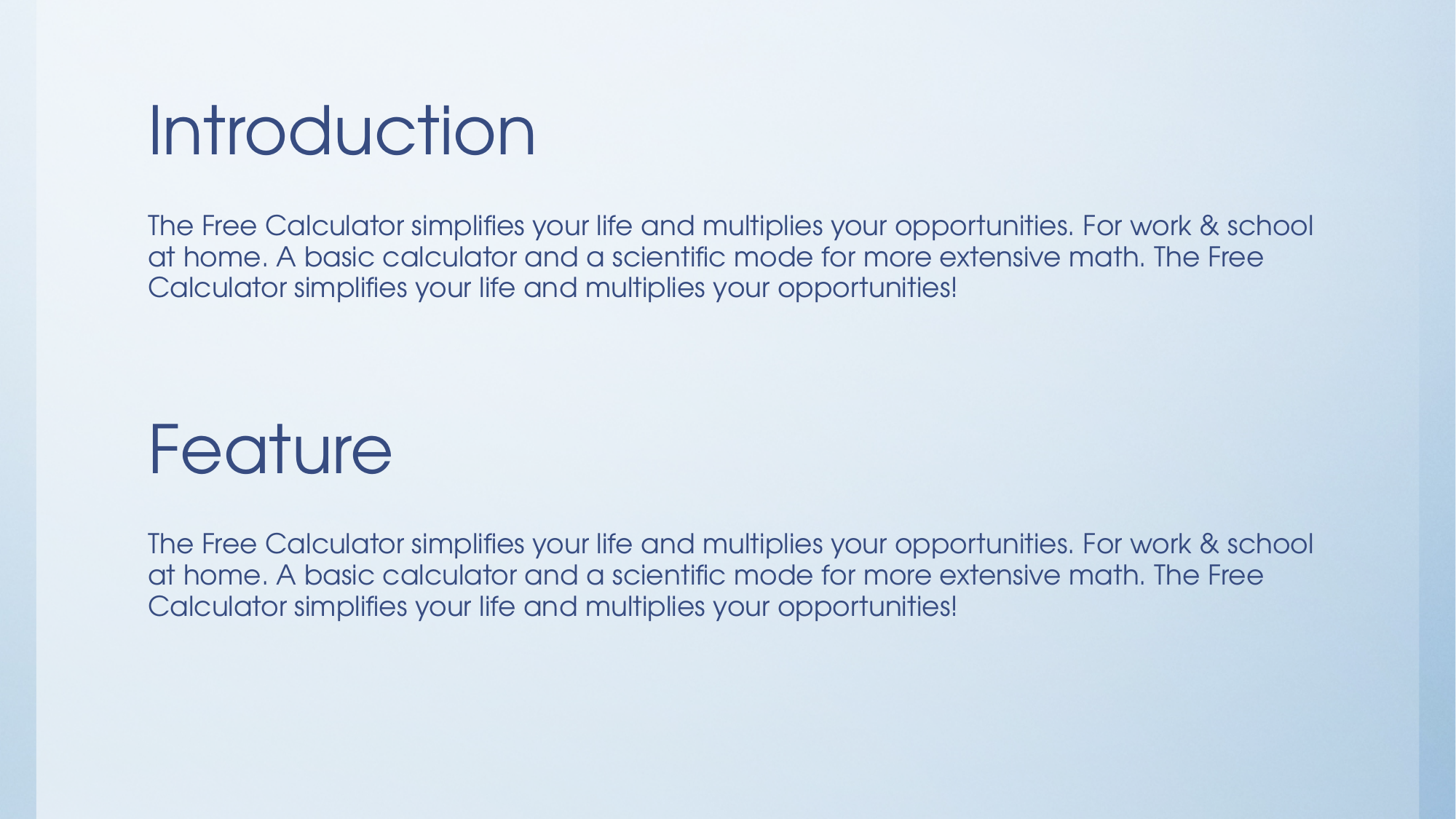

# Introduction
The Free Calculator simplifies your life and multiplies your opportunities. For work & school at home. A basic calculator and a scientific mode for more extensive math. The Free Calculator simplifies your life and multiplies your opportunities!
Feature
The Free Calculator simplifies your life and multiplies your opportunities. For work & school at home. A basic calculator and a scientific mode for more extensive math. The Free Calculator simplifies your life and multiplies your opportunities!